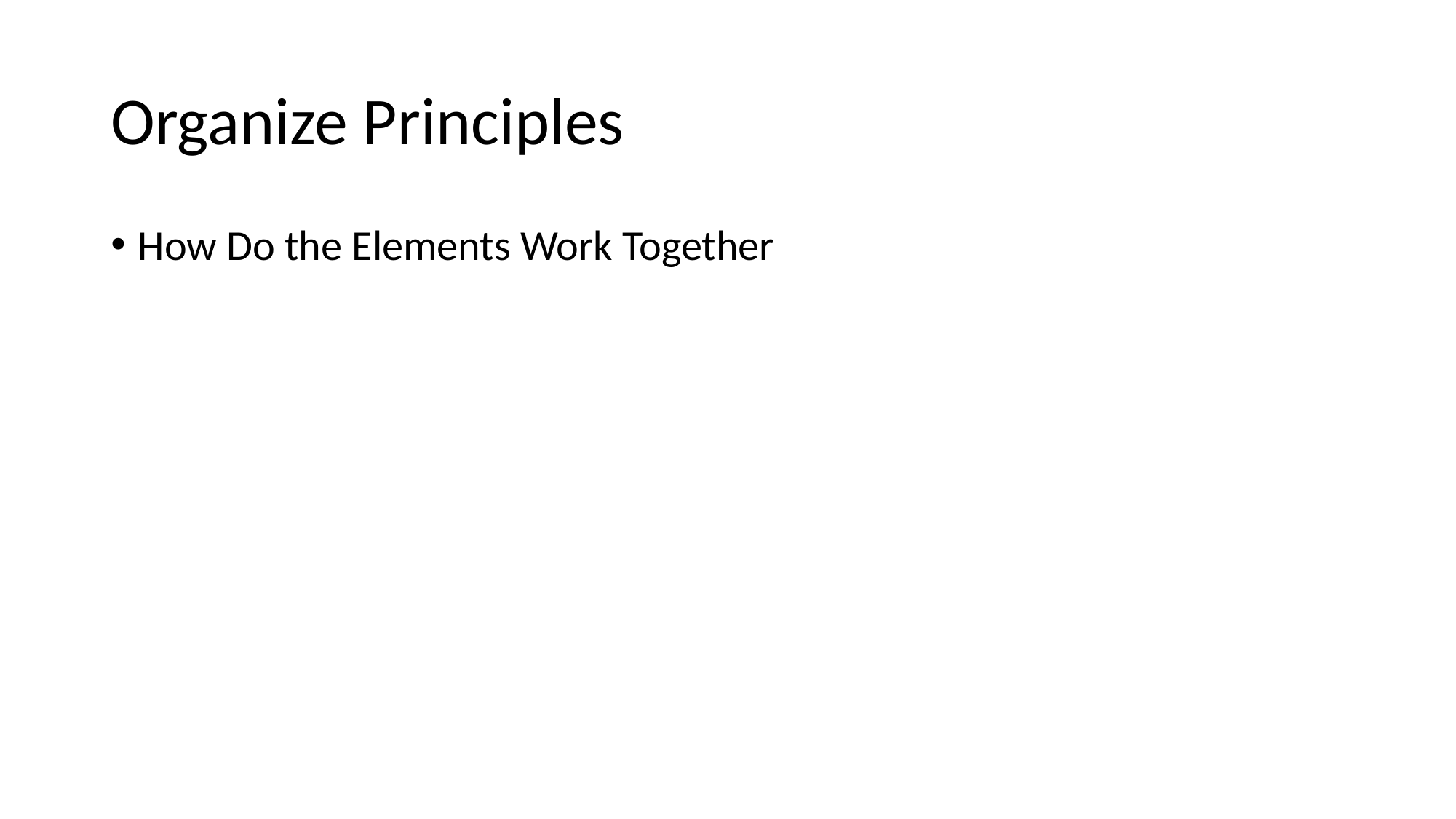

# Organize Principles
How Do the Elements Work Together